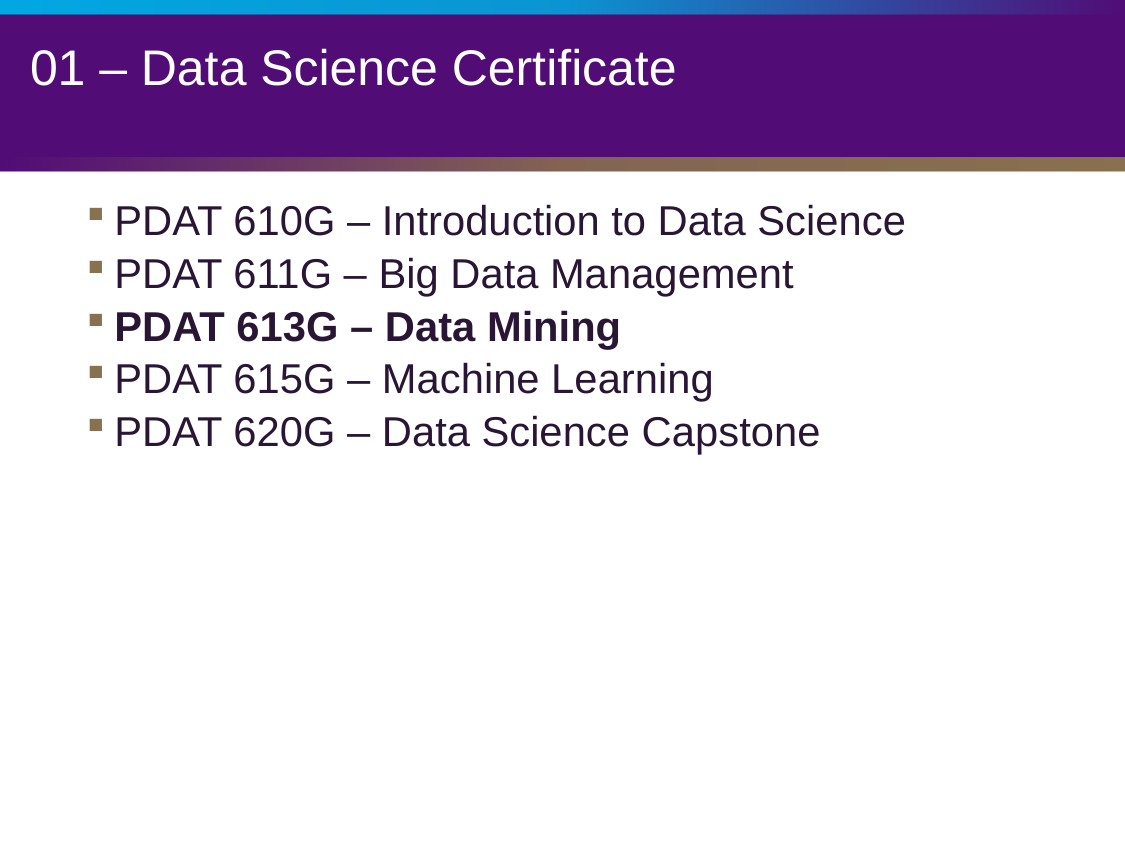

# 01 – Data Science Certificate
PDAT 610G – Introduction to Data Science
PDAT 611G – Big Data Management
PDAT 613G – Data Mining
PDAT 615G – Machine Learning
PDAT 620G – Data Science Capstone